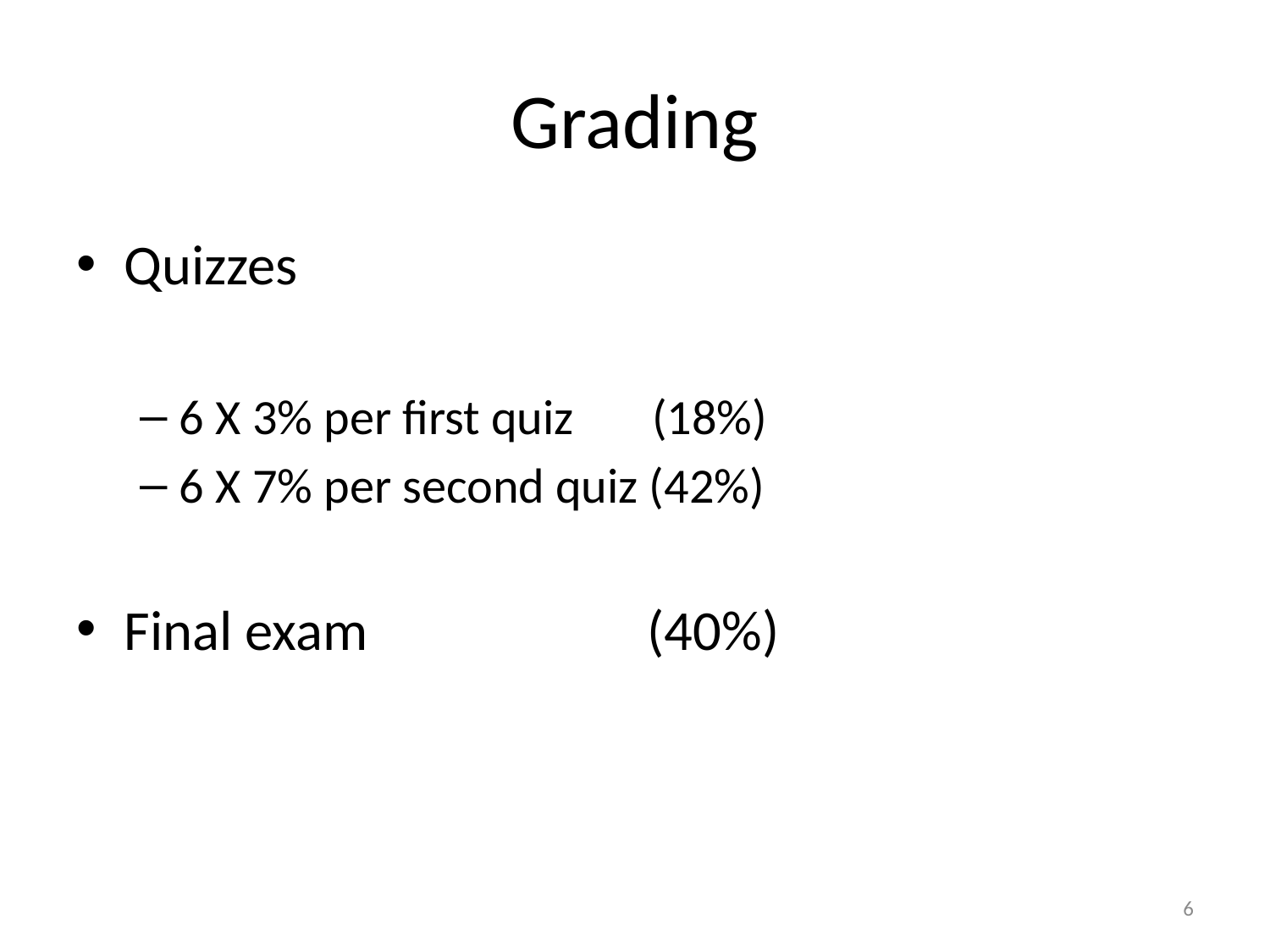

# Grading
Quizzes

6 X 3% per first quiz       (18%)
6 X 7% per second quiz (42%)

Final exam                      (40%)

6